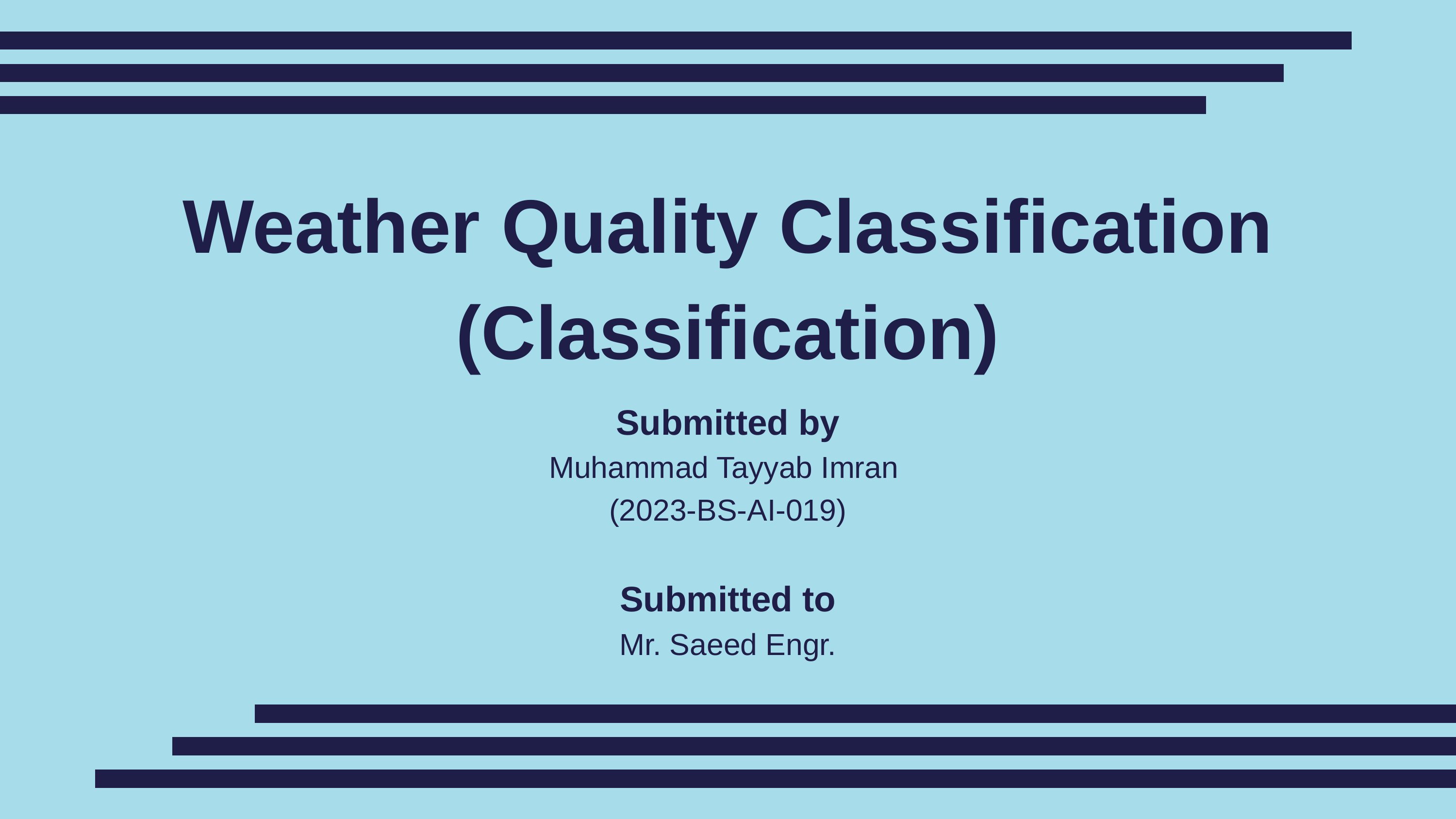

Weather Quality Classification
(Classification)

Submitted by
Muhammad Tayyab Imran
(2023-BS-AI-019)

Submitted to
Mr. Saeed Engr.